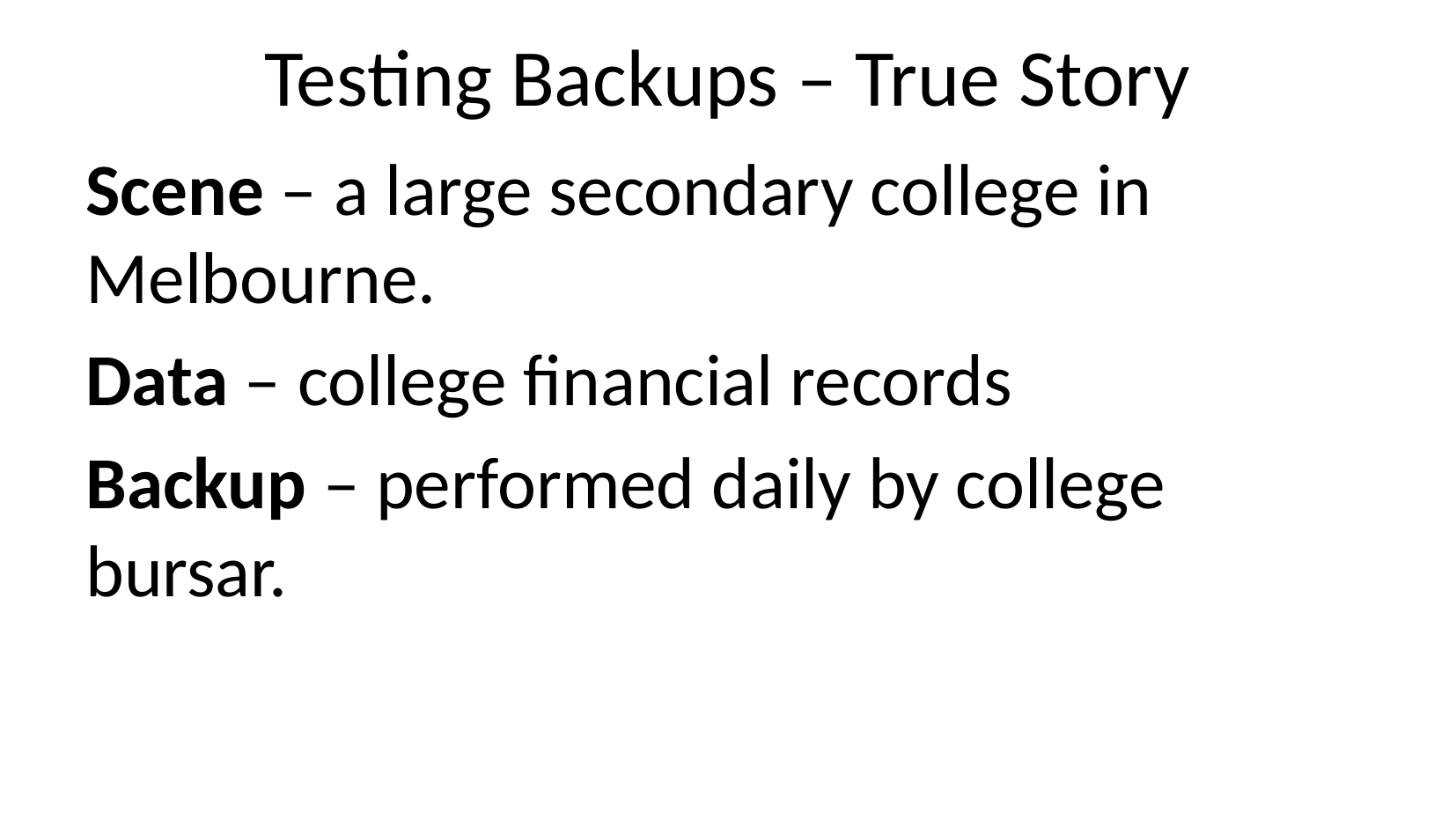

# Testing Backups – True Story
Scene – a large secondary college in Melbourne.
Data – college financial records
Backup – performed daily by college bursar.